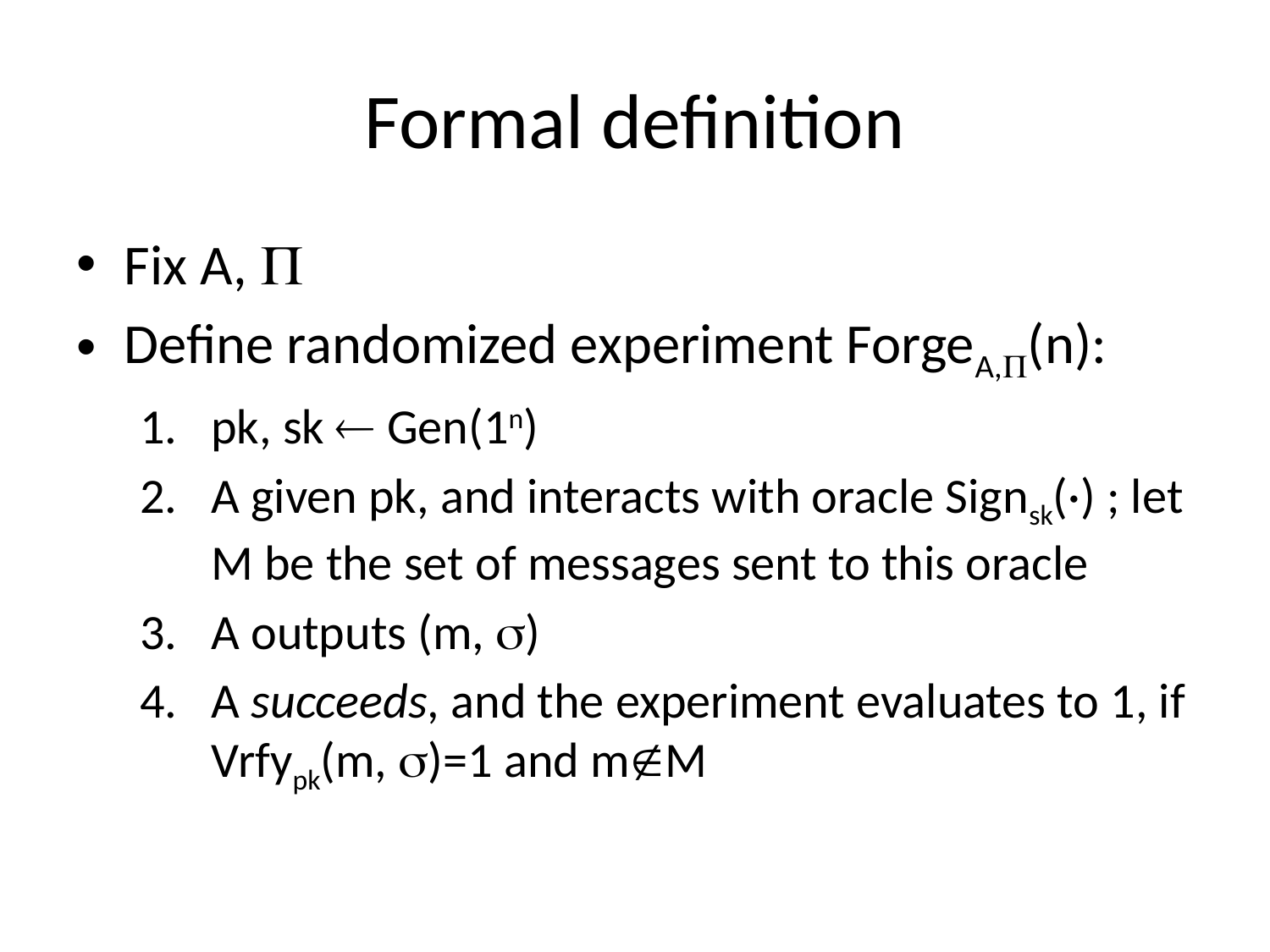

# Formal definition
Fix A, Π
Define randomized experiment ForgeA,Π(n):
pk, sk ← Gen(1n)
A given pk, and interacts with oracle Signsk(·) ; let M be the set of messages sent to this oracle
A outputs (m, σ)
A succeeds, and the experiment evaluates to 1, if Vrfypk(m, σ)=1 and m∉M